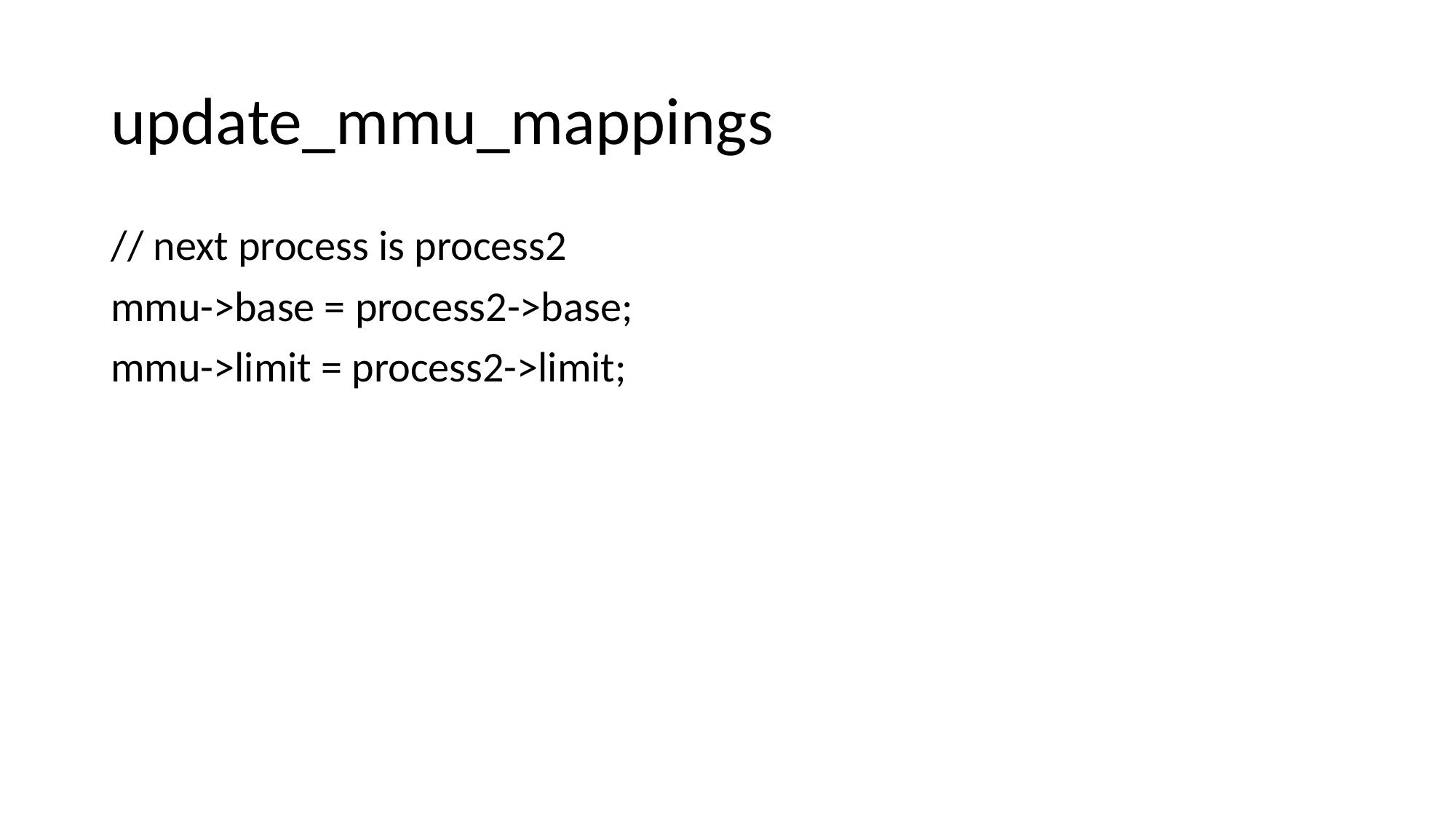

# update_mmu_mappings
// next process is process2
mmu->base = process2->base;
mmu->limit = process2->limit;